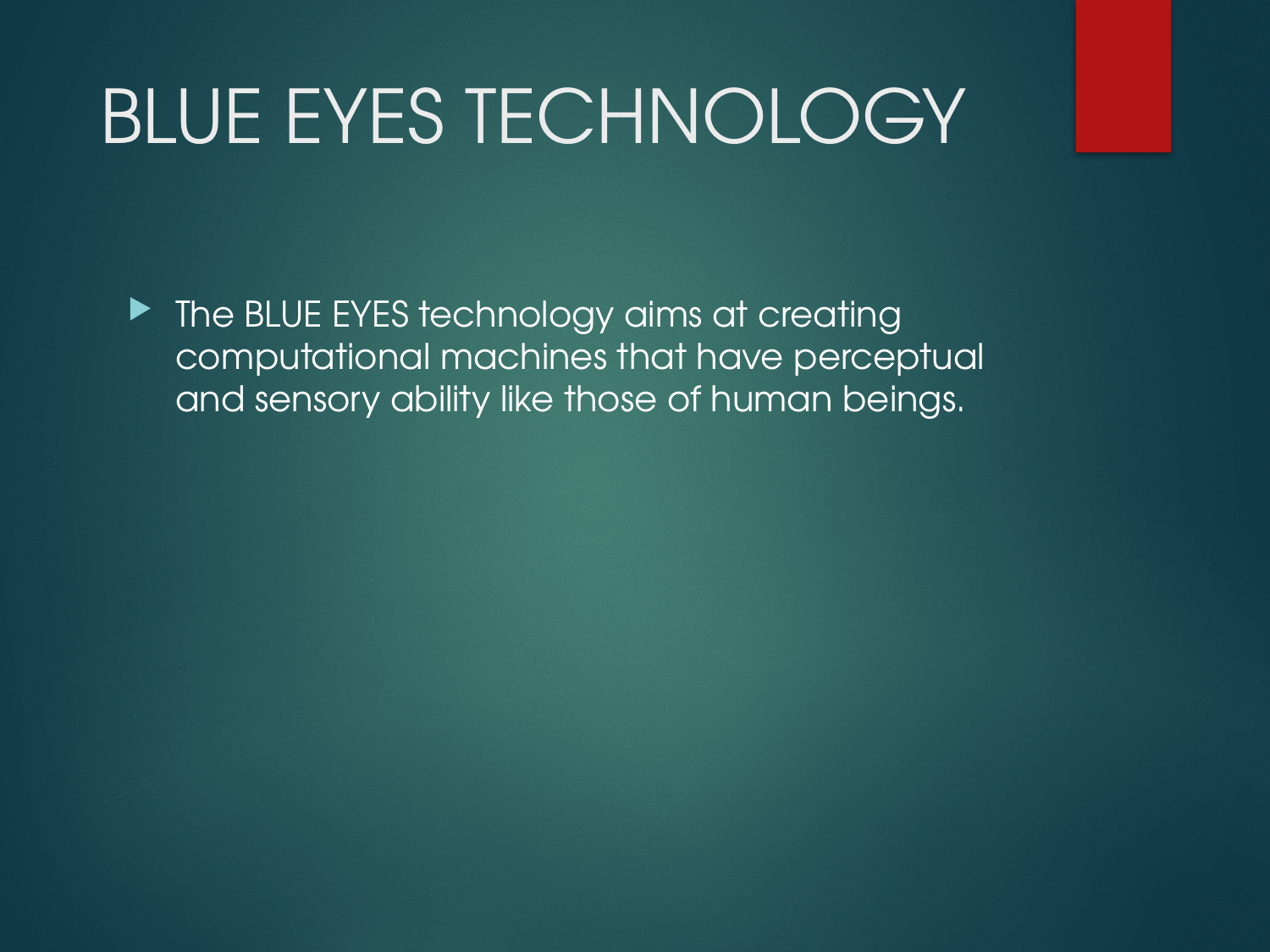

# BLUE EYES TECHNOLOGY
The BLUE EYES technology aims at creating computational machines that have perceptual and sensory ability like those of human beings.